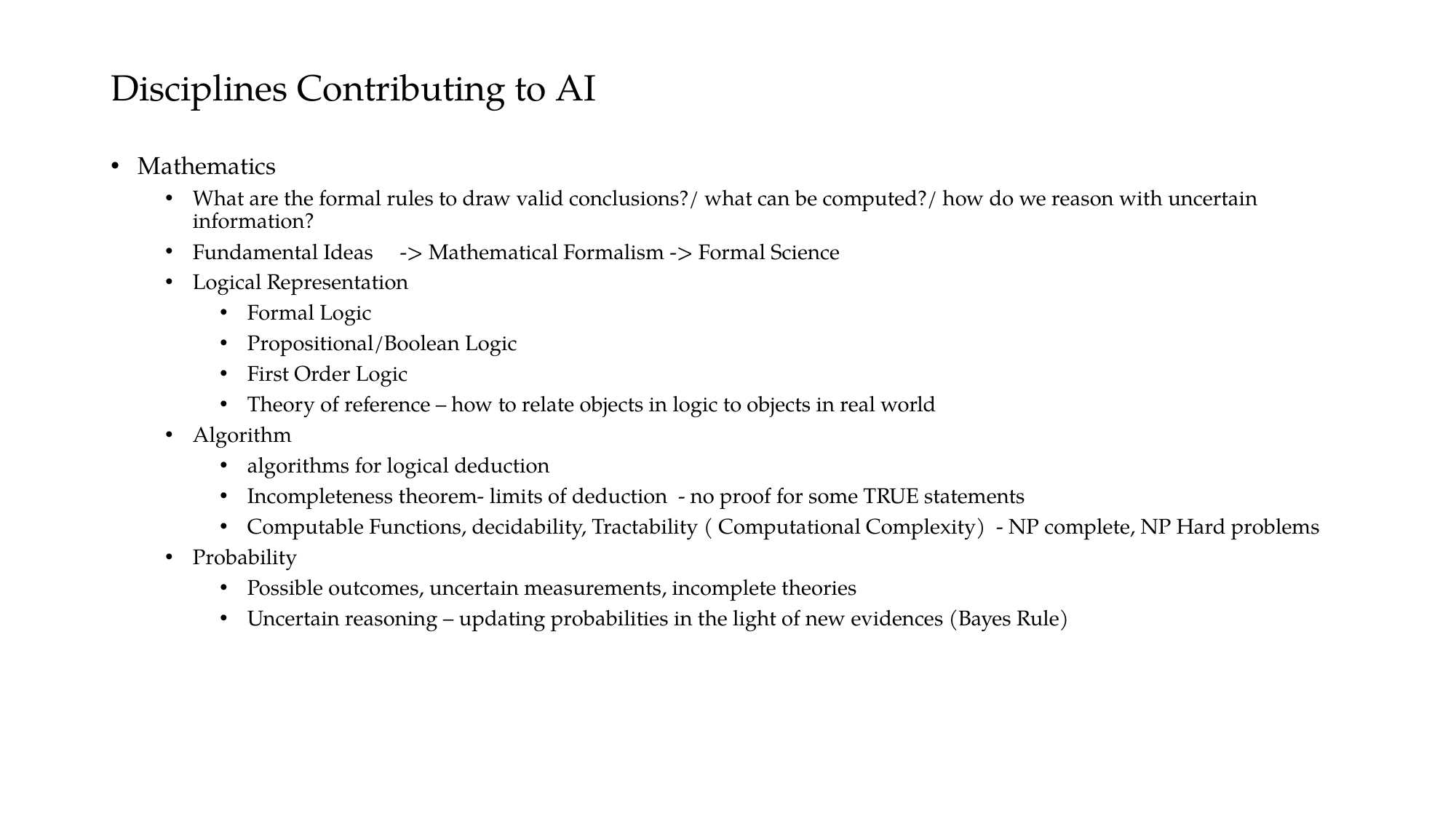

# Disciplines Contributing to AI
Mathematics
What are the formal rules to draw valid conclusions?/ what can be computed?/ how do we reason with uncertain information?
Fundamental Ideas     -> Mathematical Formalism -> Formal Science
Logical Representation
Formal Logic
Propositional/Boolean Logic
First Order Logic
Theory of reference – how to relate objects in logic to objects in real world
Algorithm
algorithms for logical deduction
Incompleteness theorem- limits of deduction  - no proof for some TRUE statements
Computable Functions, decidability, Tractability ( Computational Complexity)  - NP complete, NP Hard problems
Probability
Possible outcomes, uncertain measurements, incomplete theories
Uncertain reasoning – updating probabilities in the light of new evidences (Bayes Rule)